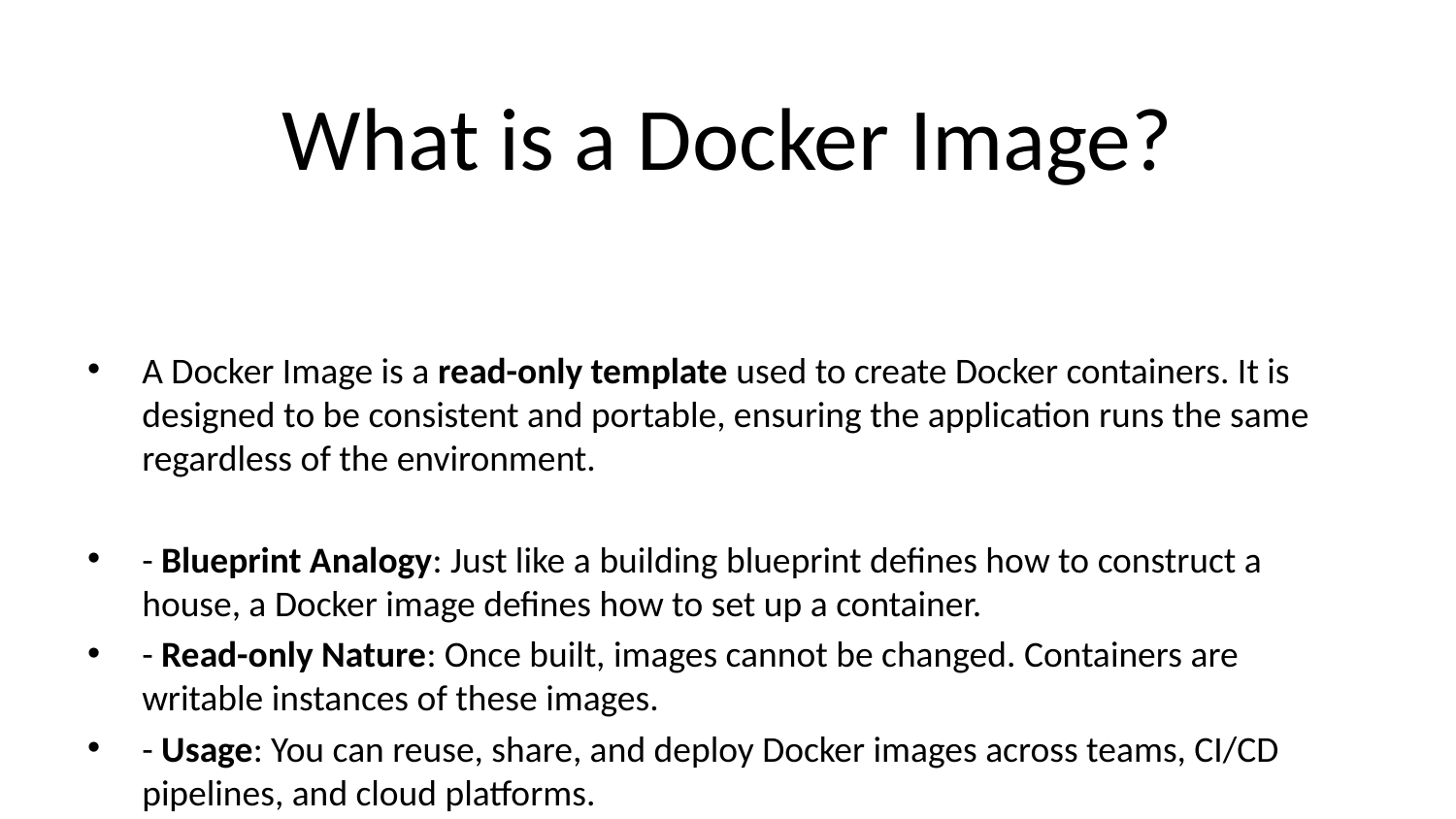

# What is a Docker Image?

A Docker Image is a read-only template used to create Docker containers. It is designed to be consistent and portable, ensuring the application runs the same regardless of the environment.

- Blueprint Analogy: Just like a building blueprint defines how to construct a house, a Docker image defines how to set up a container.
- Read-only Nature: Once built, images cannot be changed. Containers are writable instances of these images.
- Usage: You can reuse, share, and deploy Docker images across teams, CI/CD pipelines, and cloud platforms.